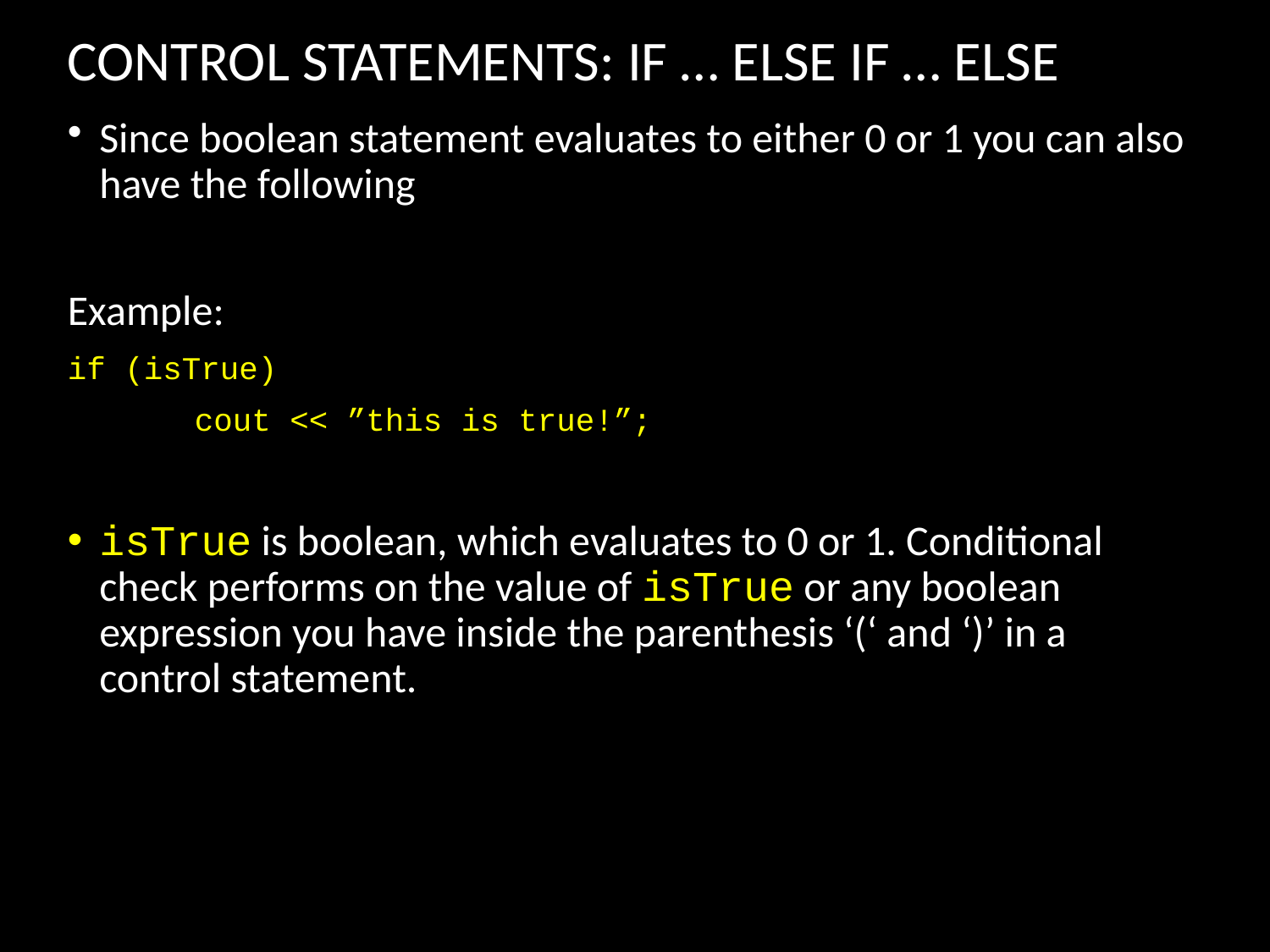

# CONTROL STATEMENTS: IF … ELSE IF … ELSE
Since boolean statement evaluates to either 0 or 1 you can also have the following

Example:
if (isTrue)
	cout << ”this is true!”;

isTrue is boolean, which evaluates to 0 or 1. Conditional check performs on the value of isTrue or any boolean expression you have inside the parenthesis ‘(‘ and ‘)’ in a control statement.